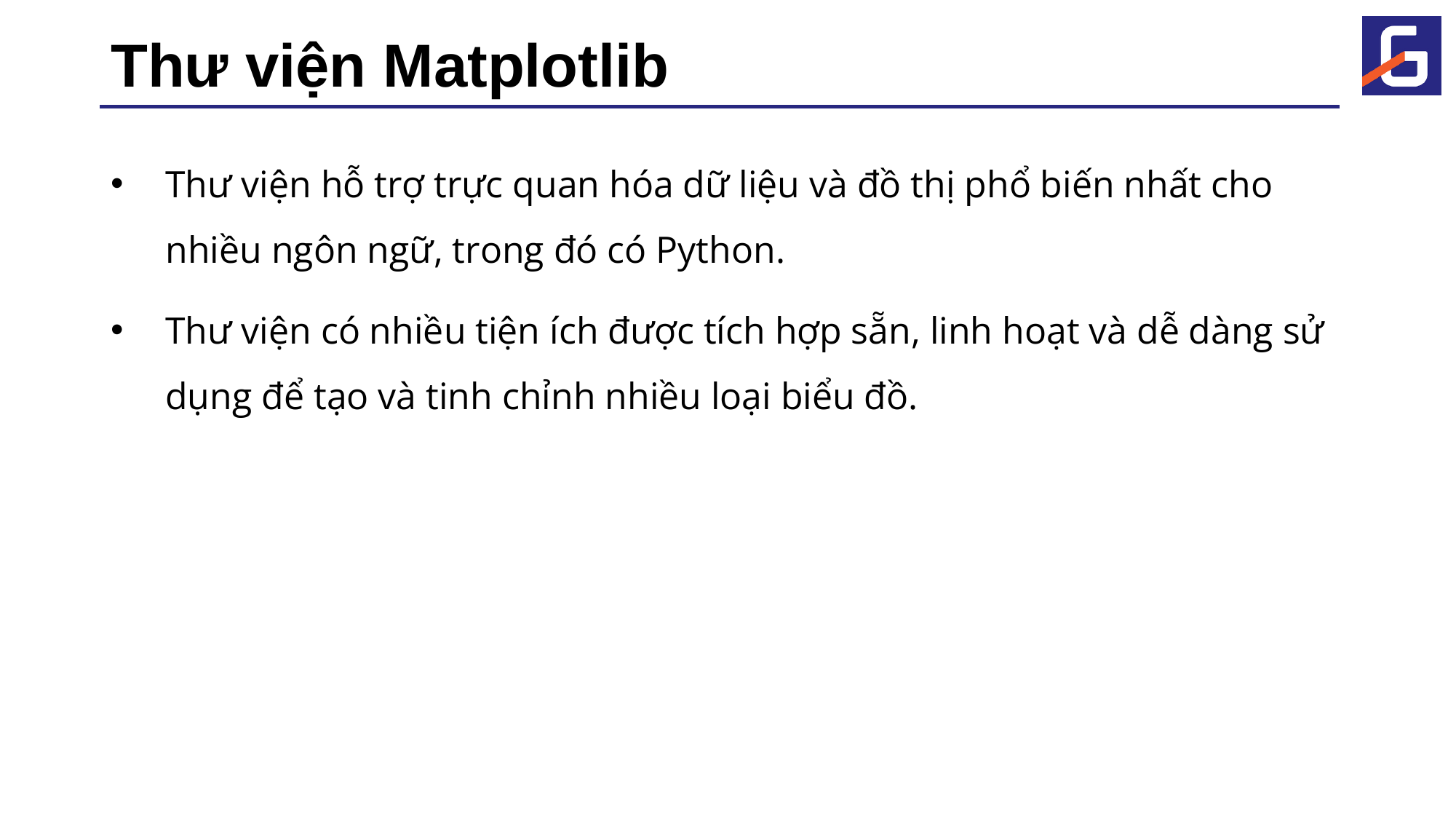

# Thư viện Matplotlib
Thư viện hỗ trợ trực quan hóa dữ liệu và đồ thị phổ biến nhất cho nhiều ngôn ngữ, trong đó có Python.
Thư viện có nhiều tiện ích được tích hợp sẵn, linh hoạt và dễ dàng sử dụng để tạo và tinh chỉnh nhiều loại biểu đồ.